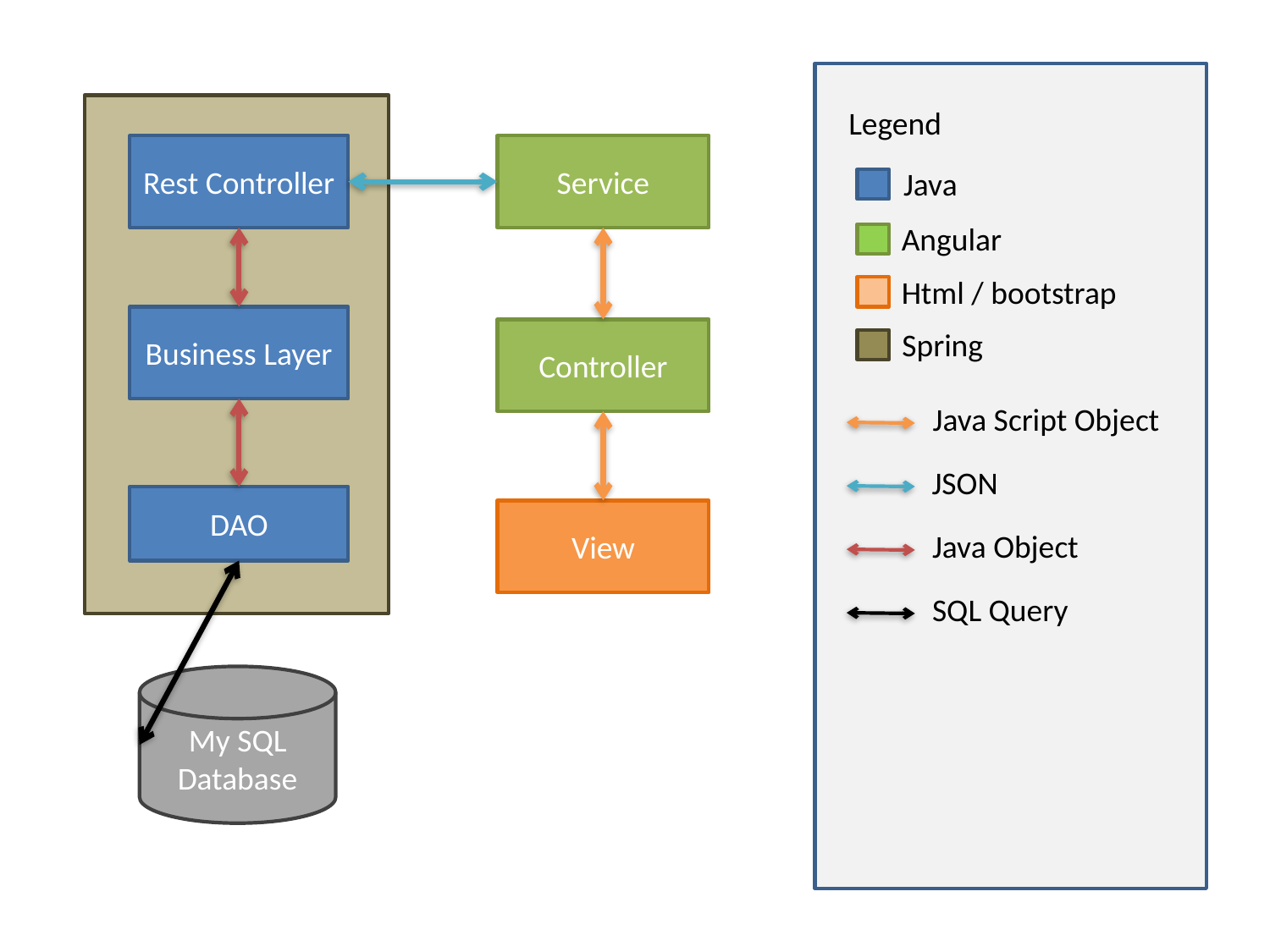

Legend
Service
Rest Controller
Java

Angular

Html / bootstrap

Business Layer
Spring
Controller

Java Script Object
JSON
DAO
View
Java Object
SQL Query
My SQL
Database